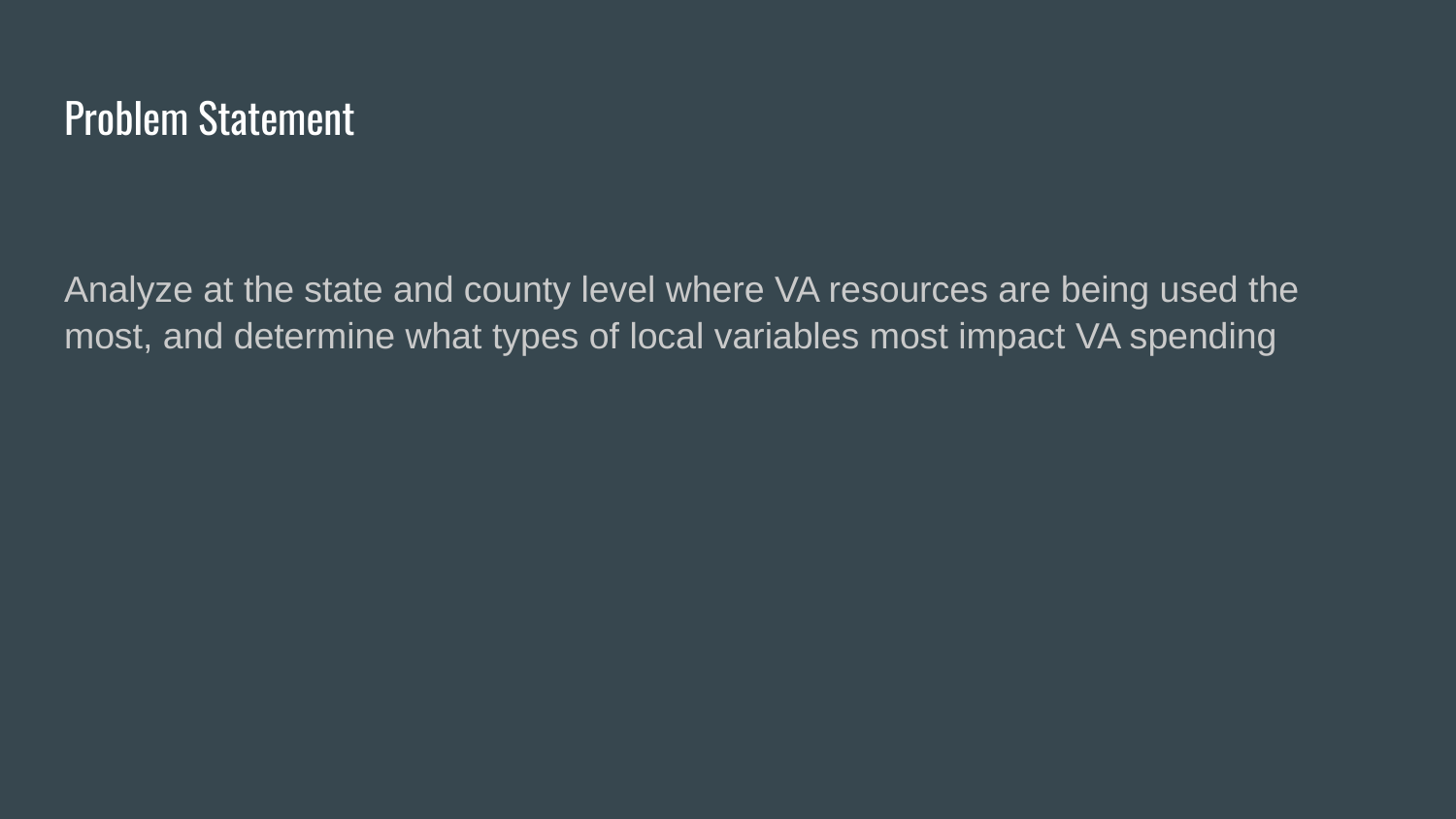

# Problem Statement

Analyze at the state and county level where VA resources are being used the most, and determine what types of local variables most impact VA spending